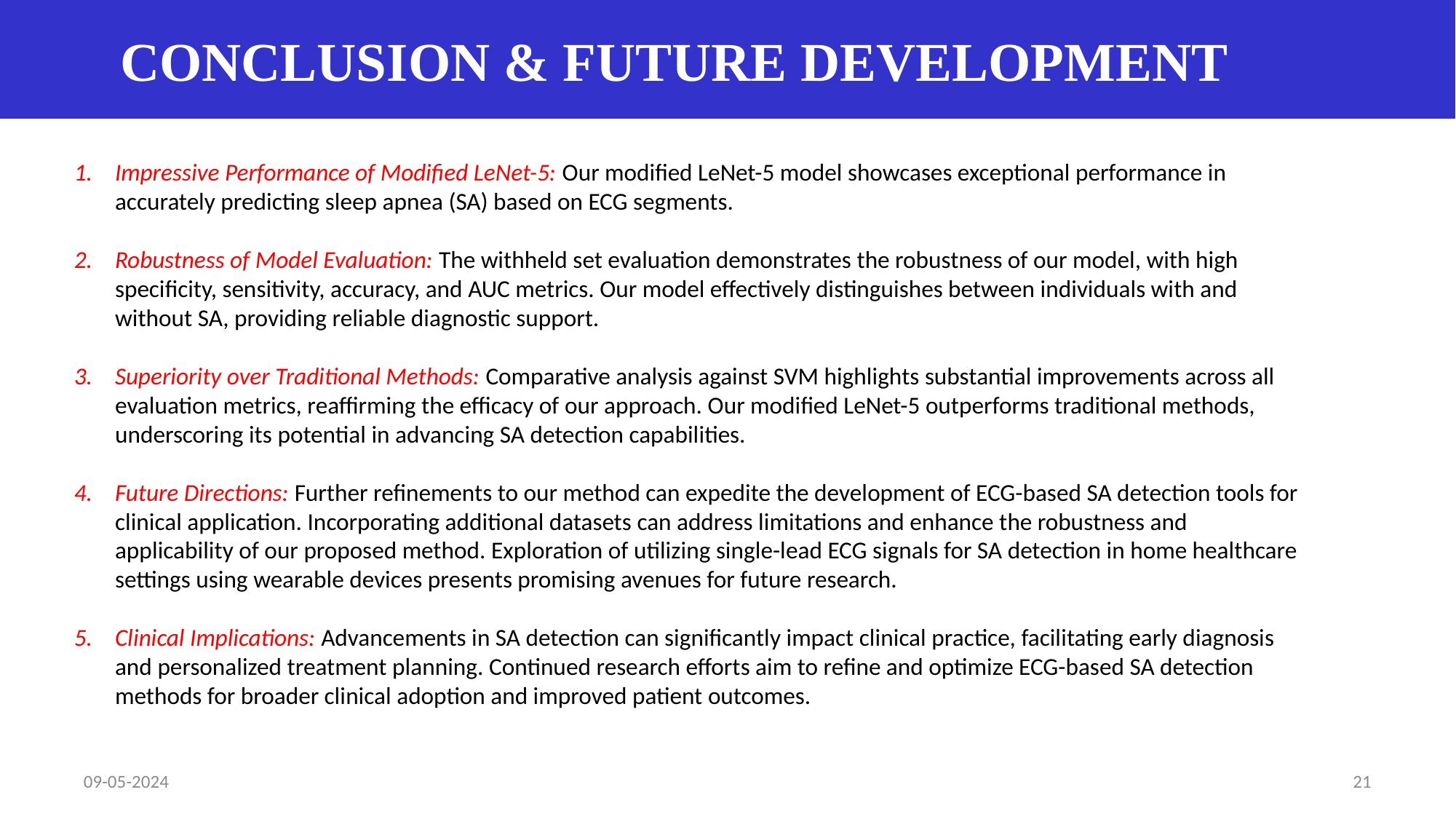

CONCLUSION & FUTURE DEVELOPMENT
Impressive Performance of Modified LeNet-5: Our modified LeNet-5 model showcases exceptional performance in accurately predicting sleep apnea (SA) based on ECG segments.

Robustness of Model Evaluation: The withheld set evaluation demonstrates the robustness of our model, with high specificity, sensitivity, accuracy, and AUC metrics. Our model effectively distinguishes between individuals with and without SA, providing reliable diagnostic support.

Superiority over Traditional Methods: Comparative analysis against SVM highlights substantial improvements across all evaluation metrics, reaffirming the efficacy of our approach. Our modified LeNet-5 outperforms traditional methods, underscoring its potential in advancing SA detection capabilities.

Future Directions: Further refinements to our method can expedite the development of ECG-based SA detection tools for clinical application. Incorporating additional datasets can address limitations and enhance the robustness and applicability of our proposed method. Exploration of utilizing single-lead ECG signals for SA detection in home healthcare settings using wearable devices presents promising avenues for future research.

Clinical Implications: Advancements in SA detection can significantly impact clinical practice, facilitating early diagnosis and personalized treatment planning. Continued research efforts aim to refine and optimize ECG-based SA detection methods for broader clinical adoption and improved patient outcomes.

09-05-2024
21